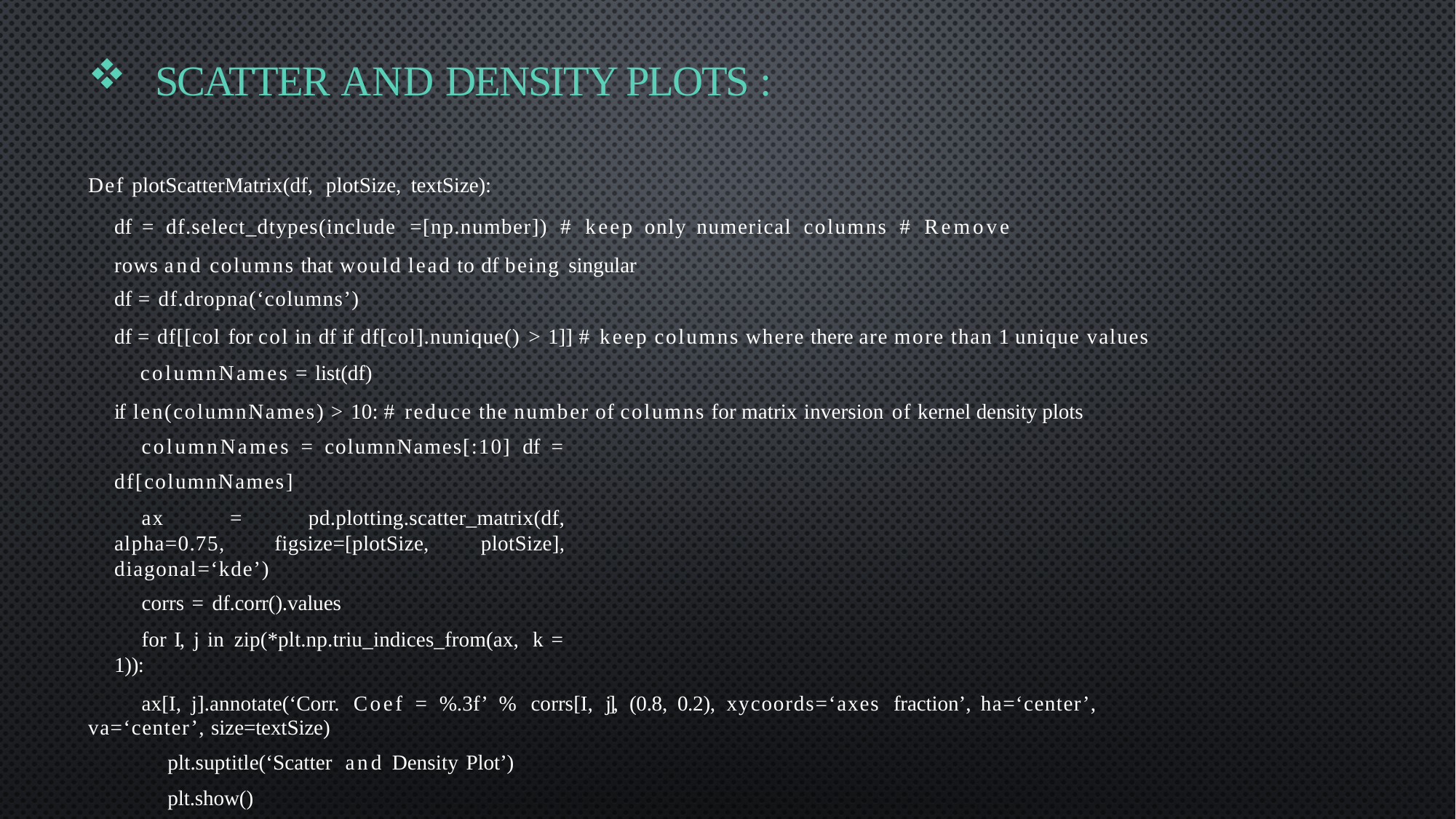

# Scatter and density plots :
Def plotScatterMatrix(df,  plotSize, textSize):
df = df.select_dtypes(include =[np.number]) # keep only numerical columns # Remove rows and columns that would lead to df being singular
df = df.dropna(‘columns’)
df = df[[col for col in df if df[col].nunique() > 1]] # keep columns where there are more than 1 unique values
columnNames = list(df)
if len(columnNames) > 10: # reduce the number of columns for matrix inversion of kernel density plots
columnNames = columnNames[:10] df = df[columnNames]
ax = pd.plotting.scatter_matrix(df, alpha=0.75, figsize=[plotSize, plotSize], diagonal=‘kde’)
corrs = df.corr().values
for I, j in zip(*plt.np.triu_indices_from(ax, k = 1)):
ax[I, j].annotate(‘Corr. Coef = %.3f’ % corrs[I, j], (0.8, 0.2), xycoords=‘axes fraction’, ha=‘center’, va=‘center’, size=textSize)
plt.suptitle(‘Scatter and Density Plot’)
plt.show()